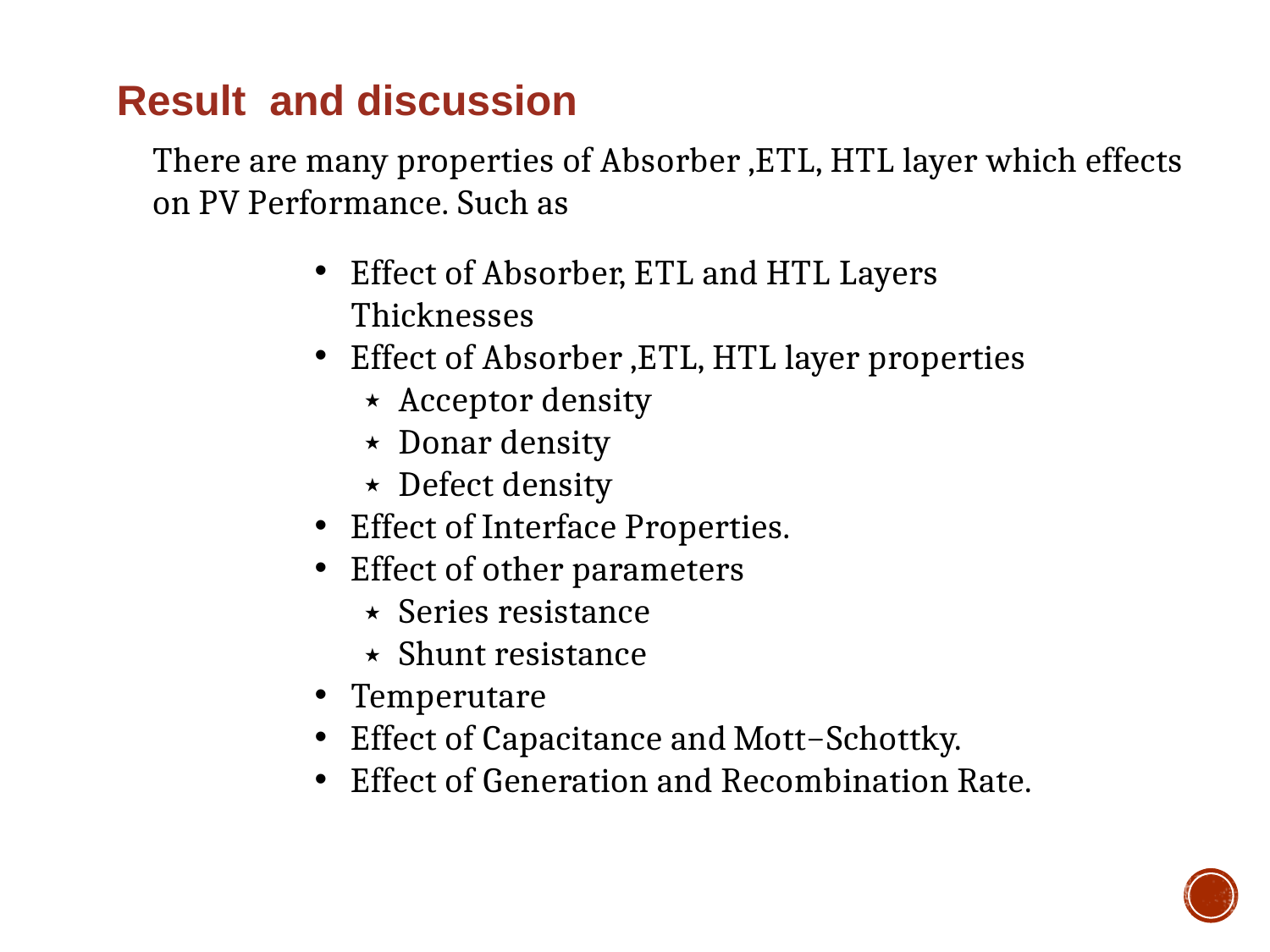

Result  and discussion
There are many properties of Absorber ,ETL, HTL layer which effects on PV Performance. Such as

Effect of Absorber, ETL and HTL Layers Thicknesses
Effect of Absorber ,ETL, HTL layer properties
Acceptor density
Donar density
Defect density
Effect of Interface Properties.
Effect of other parameters
Series resistance
Shunt resistance
Temperutare
Effect of Capacitance and Mott−Schottky.
Effect of Generation and Recombination Rate.